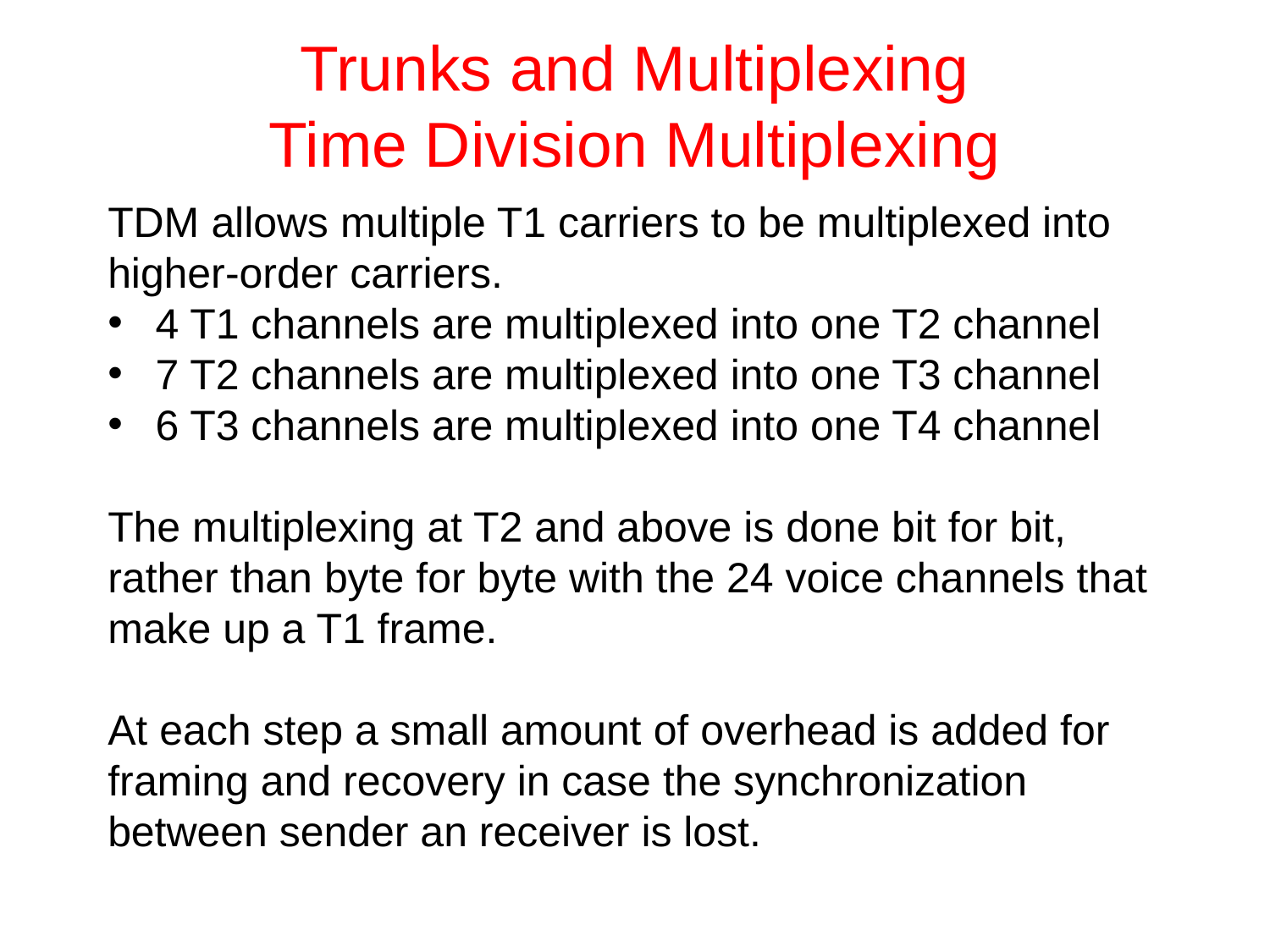

# Trunks and Multiplexing Time Division Multiplexing
TDM allows multiple T1 carriers to be multiplexed into higher-order carriers.
4 T1 channels are multiplexed into one T2 channel
7 T2 channels are multiplexed into one T3 channel
6 T3 channels are multiplexed into one T4 channel

The multiplexing at T2 and above is done bit for bit, rather than byte for byte with the 24 voice channels that make up a T1 frame.

At each step a small amount of overhead is added for framing and recovery in case the synchronization between sender an receiver is lost.